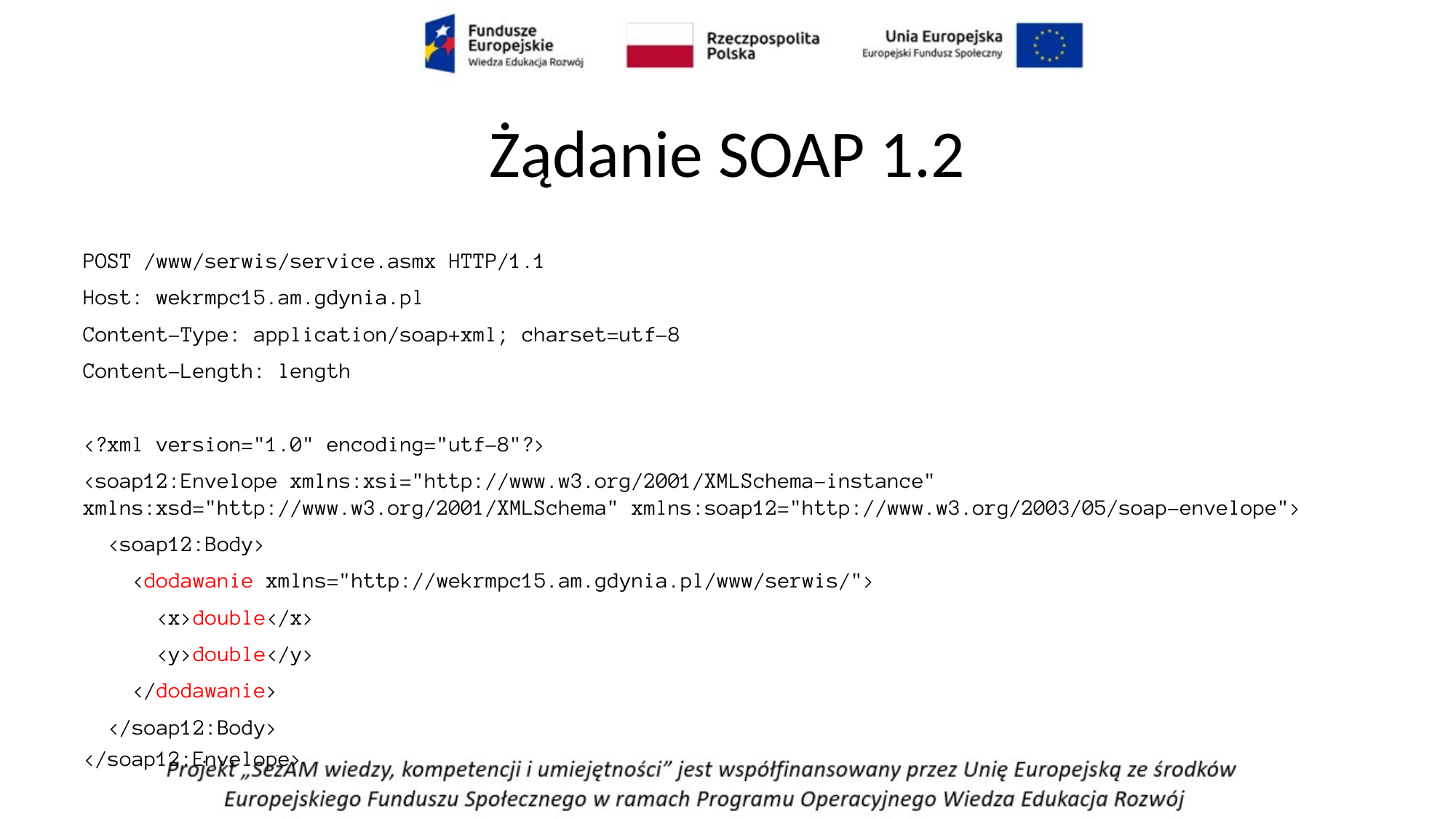

# Żądanie SOAP 1.2
POST /www/serwis/service.asmx HTTP/1.1
Host: wekrmpc15.am.gdynia.pl
Content-Type: application/soap+xml; charset=utf-8
Content-Length: length

<?xml version="1.0" encoding="utf-8"?>
<soap12:Envelope xmlns:xsi="http://www.w3.org/2001/XMLSchema-instance" xmlns:xsd="http://www.w3.org/2001/XMLSchema" xmlns:soap12="http://www.w3.org/2003/05/soap-envelope">
  <soap12:Body>
    <dodawanie xmlns="http://wekrmpc15.am.gdynia.pl/www/serwis/">
      <x>double</x>
      <y>double</y>
    </dodawanie>
  </soap12:Body>
</soap12:Envelope>